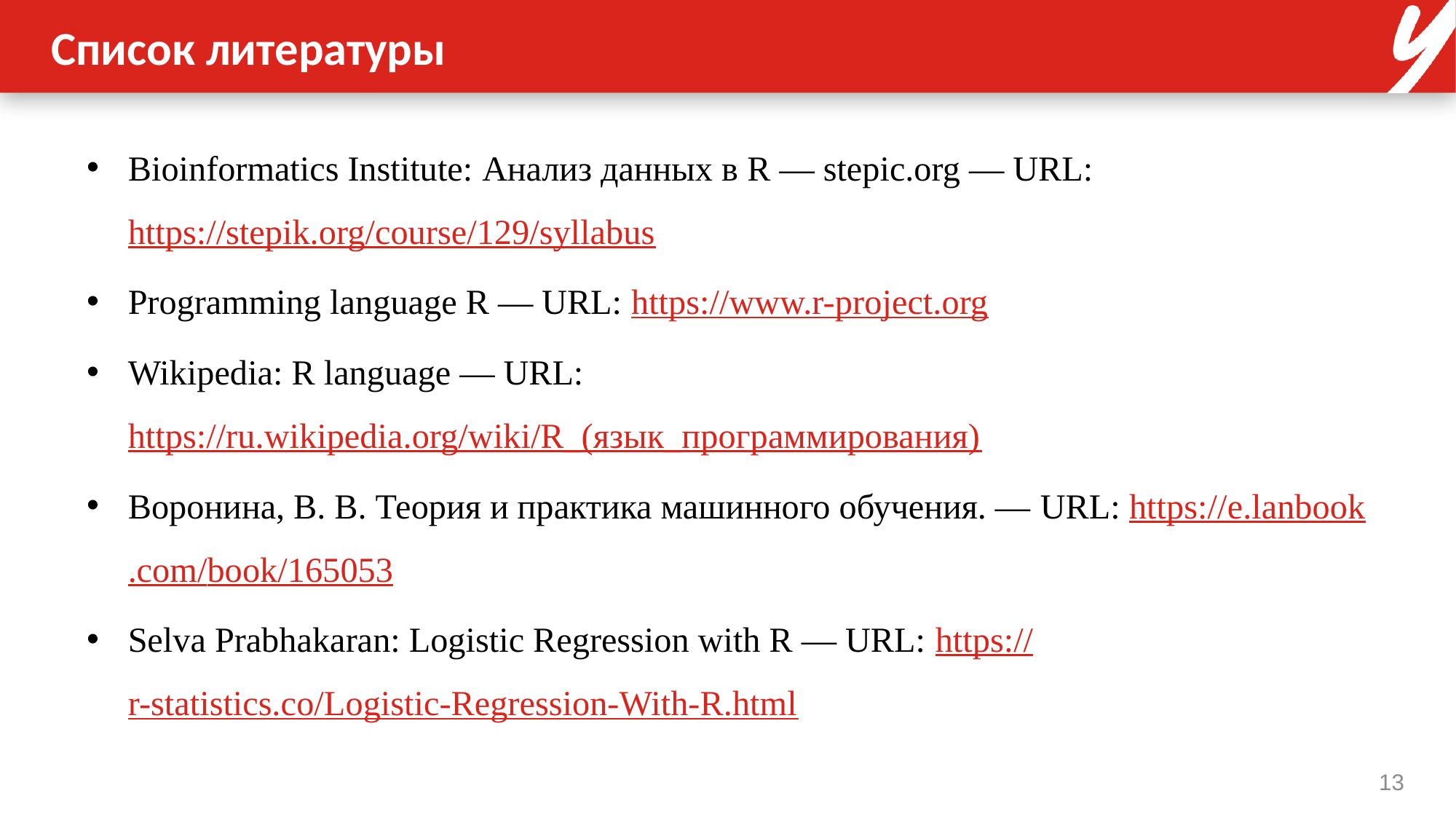

# Список литературы
Bioinformatics Institute: Анализ данных в R — stepic.org — URL: https://stepik.org/course/129/syllabus
Programming language R — URL: https://www.r-project.org
Wikipedia: R language — URL: https://ru.wikipedia.org/wiki/R_(язык_программирования)
Воронина, В. В. Теория и практика машинного обучения. — URL: https://e.lanbook.com/book/165053
Selva Prabhakaran: Logistic Regression with R — URL: https://r-statistics.co/Logistic-Regression-With-R.html

13